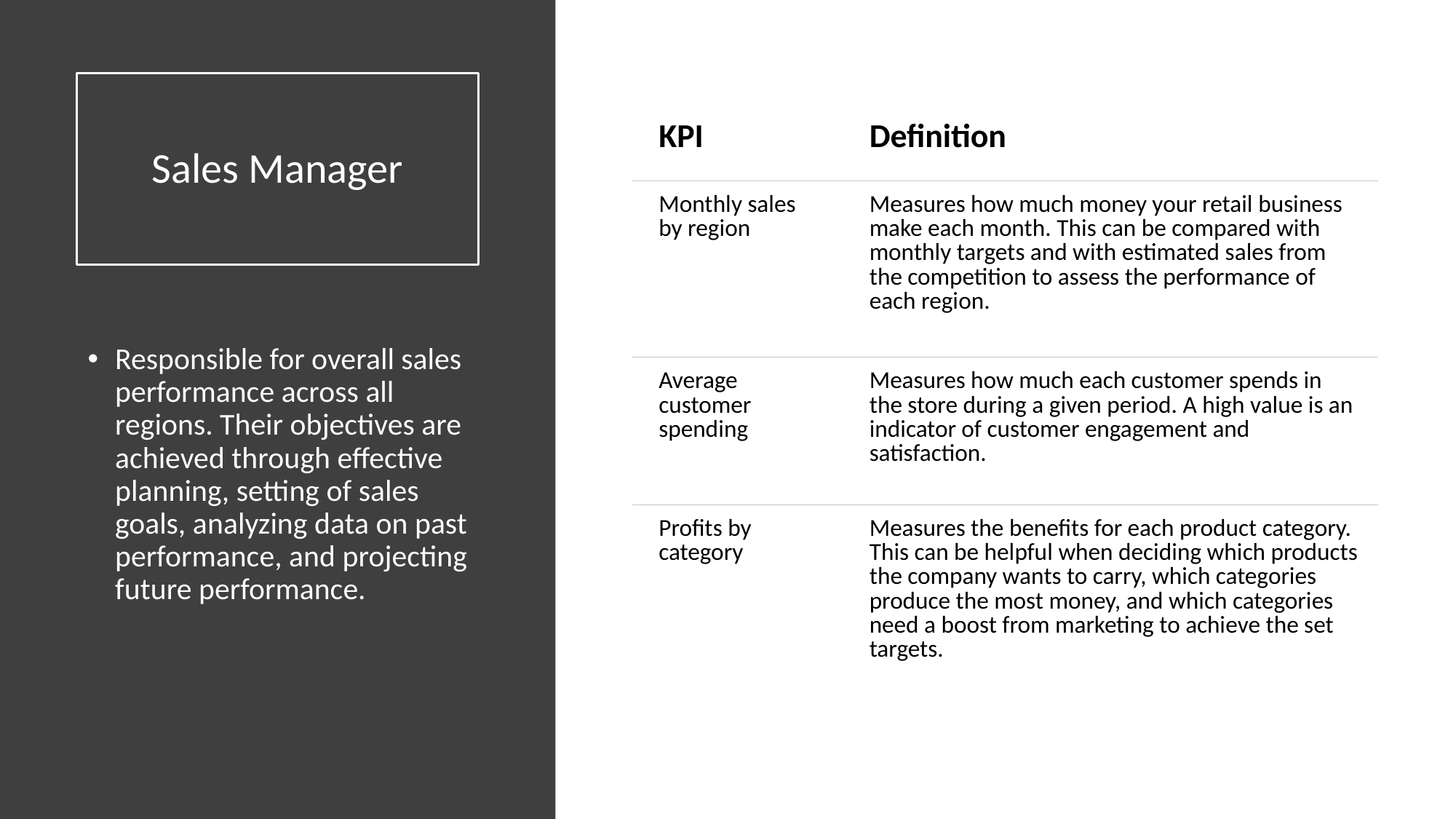

# Sales Manager
| KPI | Definition |
| --- | --- |
| Monthly sales by region | Measures how much money your retail business make each month. This can be compared with monthly targets and with estimated sales from the competition to assess the performance of each region. |
| Average customer spending | Measures how much each customer spends in the store during a given period. A high value is an indicator of customer engagement and satisfaction. |
| Profits by category | Measures the benefits for each product category. This can be helpful when deciding which products the company wants to carry, which categories produce the most money, and which categories need a boost from marketing to achieve the set targets. |
Responsible for overall sales performance across all regions. Their objectives are achieved through effective planning, setting of sales goals, analyzing data on past performance, and projecting future performance.